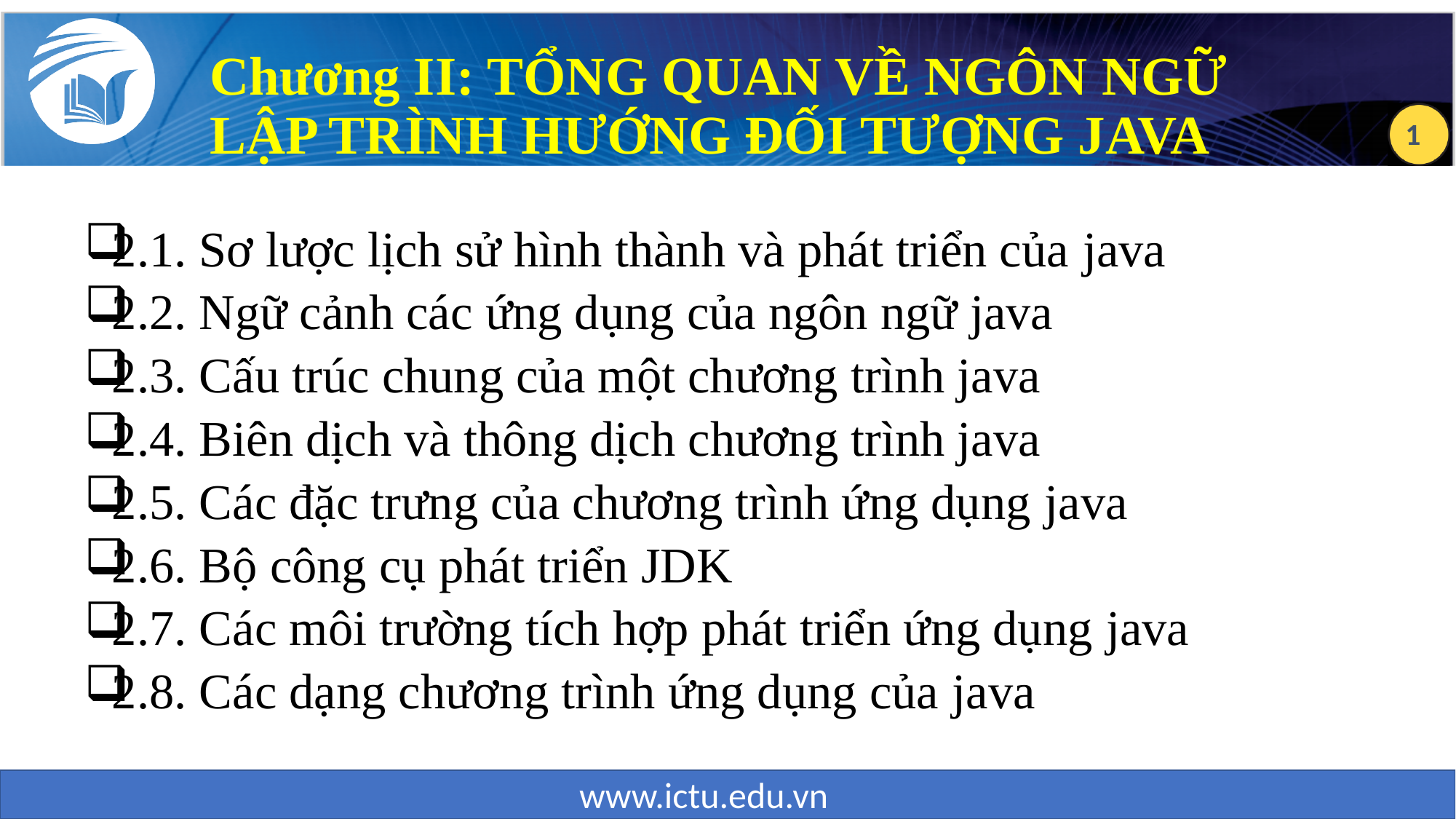

Chương II: TỔNG QUAN VỀ NGÔN NGỮ LẬP TRÌNH HƯỚNG ĐỐI TƯỢNG JAVA
2.1. Sơ lược lịch sử hình thành và phát triển của java
2.2. Ngữ cảnh các ứng dụng của ngôn ngữ java
2.3. Cấu trúc chung của một chương trình java
2.4. Biên dịch và thông dịch chương trình java
2.5. Các đặc trưng của chương trình ứng dụng java
2.6. Bộ công cụ phát triển JDK
2.7. Các môi trường tích hợp phát triển ứng dụng java
2.8. Các dạng chương trình ứng dụng của java